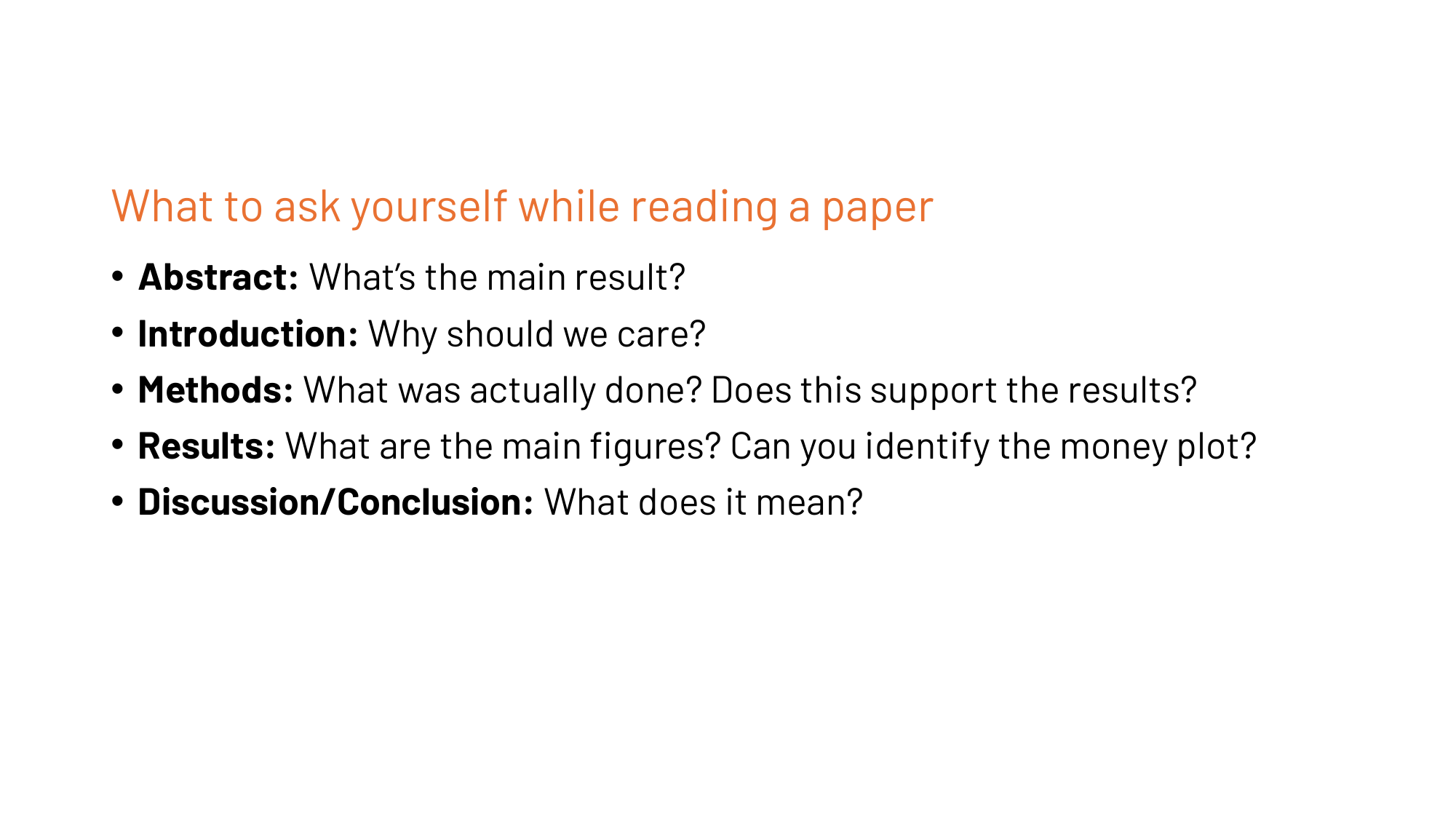

# What to ask yourself while reading a paper
Abstract: What’s the main result?
Introduction: Why should we care?
Methods: What was actually done? Does this support the results?
Results: What are the main figures? Can you identify the money plot?
Discussion/Conclusion: What does it mean?